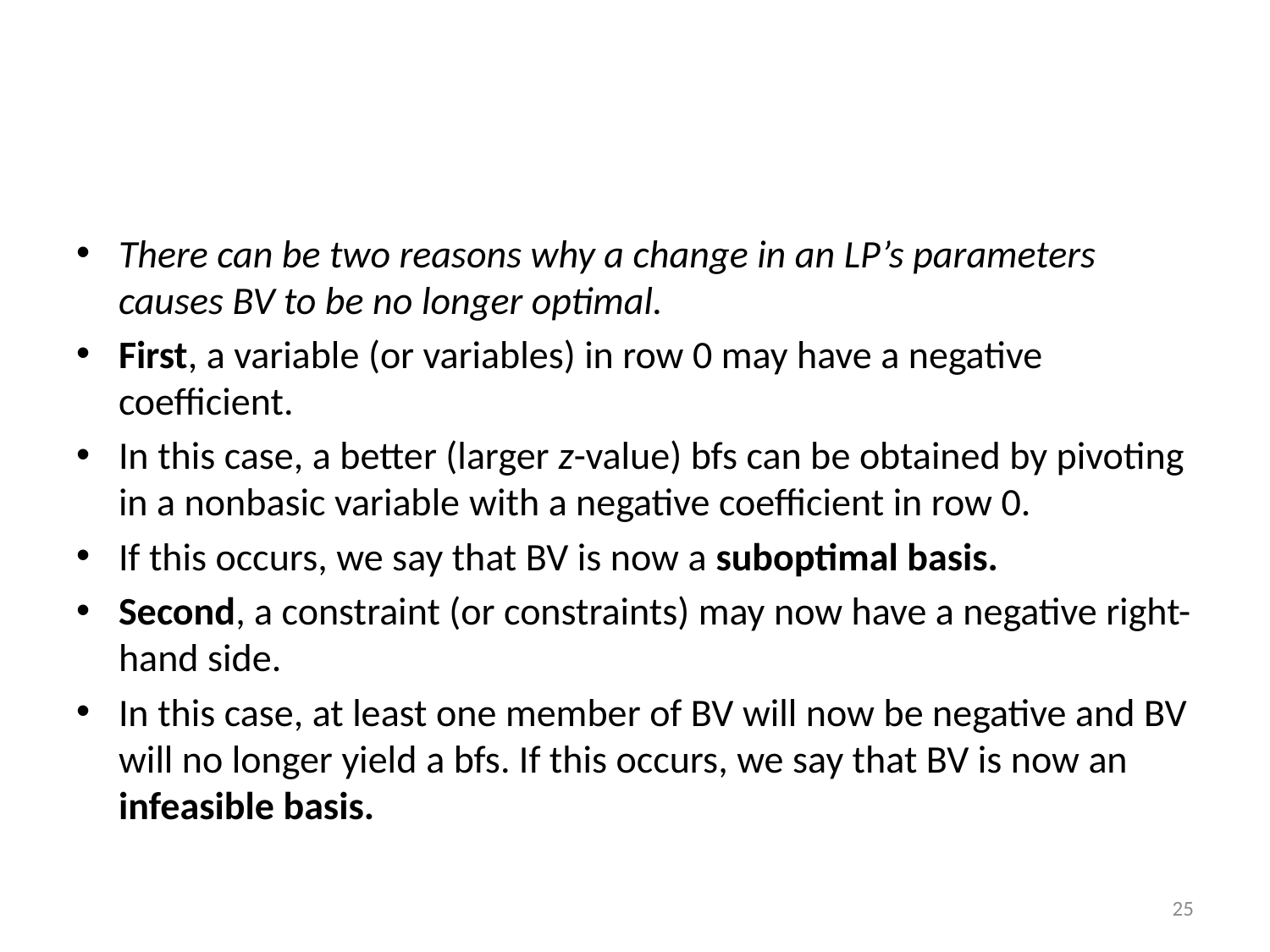

#
There can be two reasons why a change in an LP’s parameters causes BV to be no longer optimal.
First, a variable (or variables) in row 0 may have a negative coefficient.
In this case, a better (larger z-value) bfs can be obtained by pivoting in a nonbasic variable with a negative coefficient in row 0.
If this occurs, we say that BV is now a suboptimal basis.
Second, a constraint (or constraints) may now have a negative right-hand side.
In this case, at least one member of BV will now be negative and BV will no longer yield a bfs. If this occurs, we say that BV is now an infeasible basis.
25